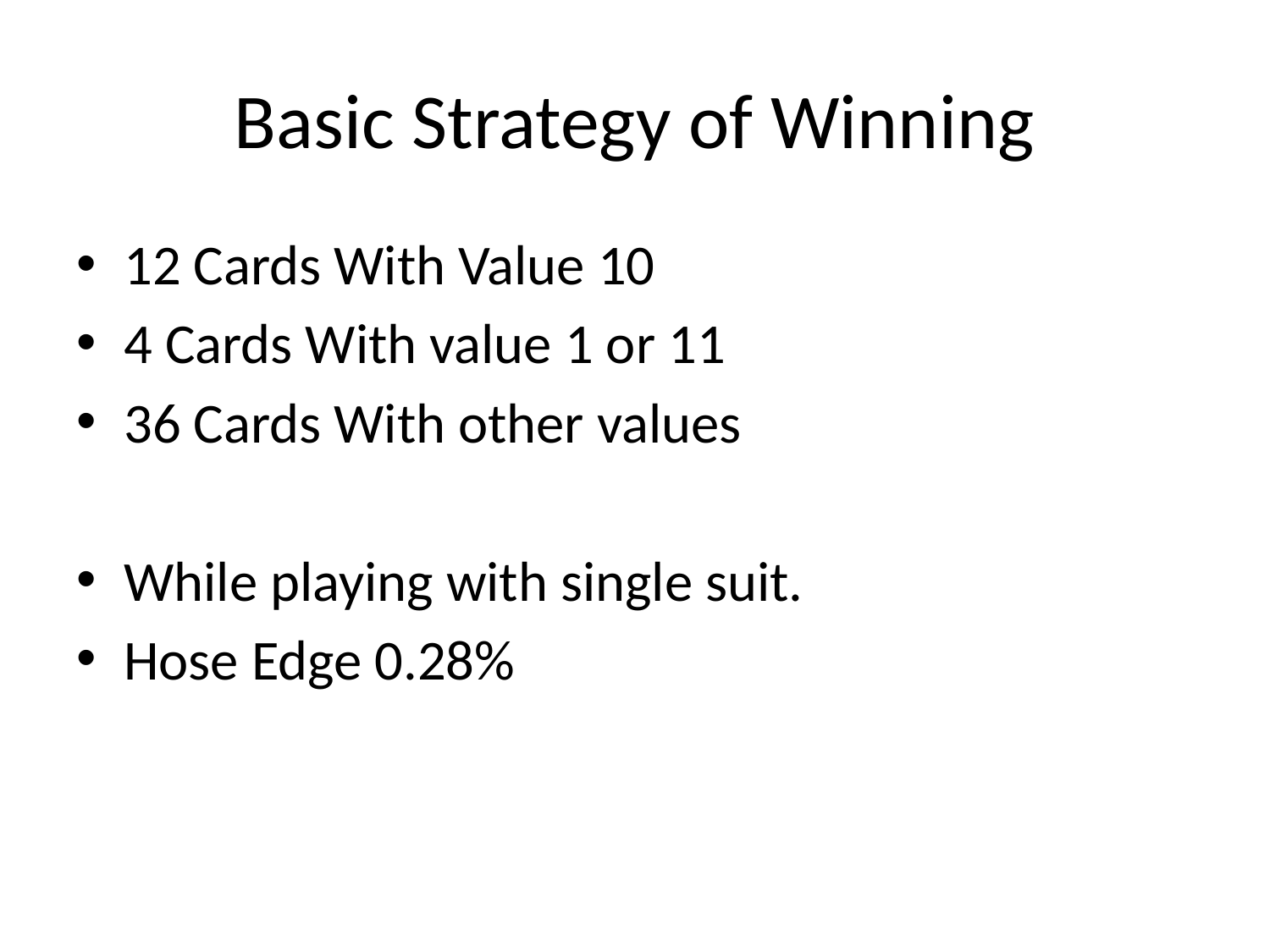

# Basic Strategy of Winning
12 Cards With Value 10
4 Cards With value 1 or 11
36 Cards With other values

While playing with single suit.
Hose Edge 0.28%